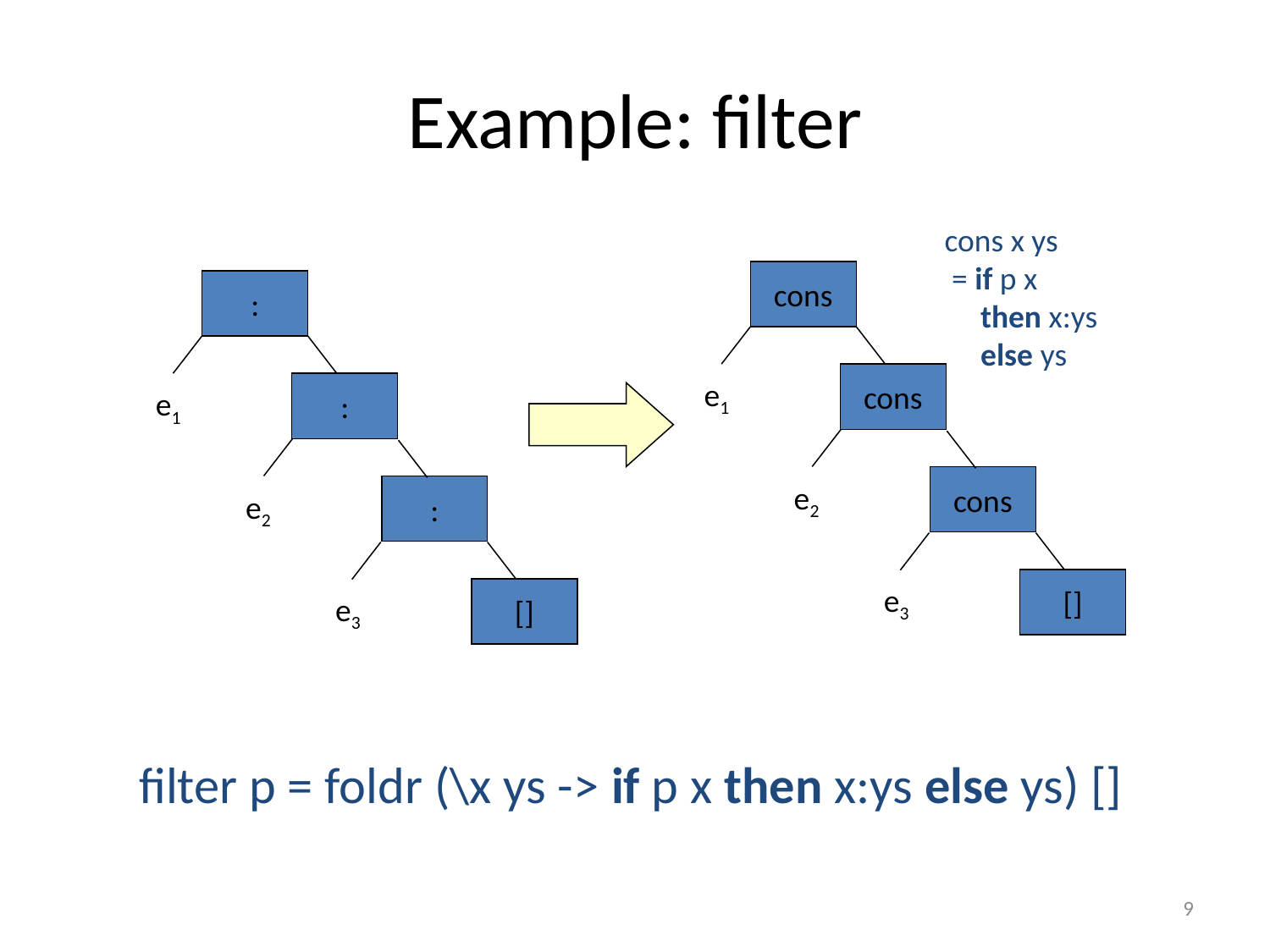

# Example: filter
cons x ys
 = if p x
     then x:ys
     else ys
cons

e1
cons

e2
cons

e3
[]
:

e1
:

e2
:

e3
[]

filter p = foldr (\x ys -> if p x then x:ys else ys) []
9